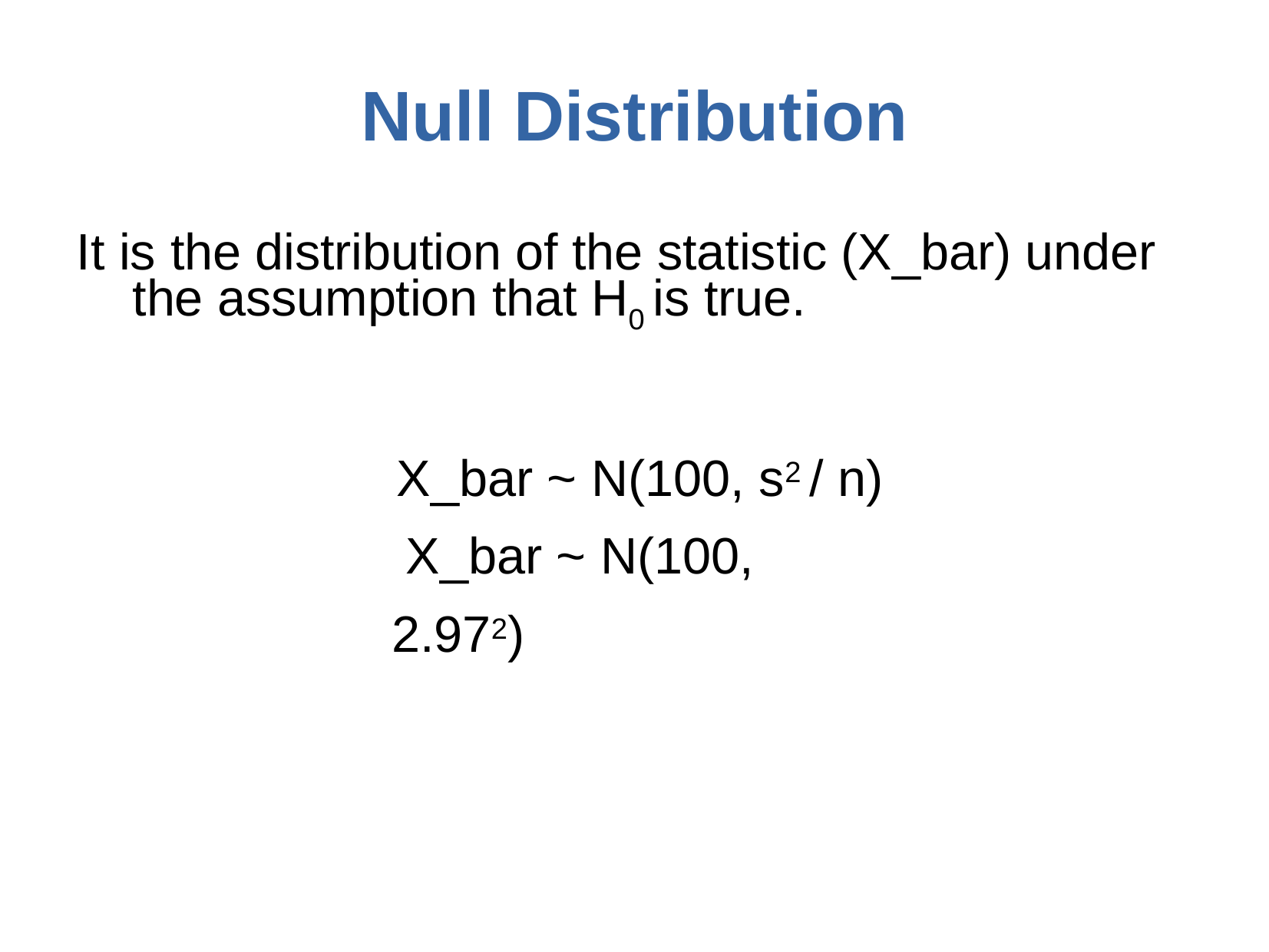

# Null Distribution
It is the distribution of the statistic (X_bar) under  the assumption that H0 is true.

X_bar ~ N(100, s2 / n)  X_bar ~ N(100, 2.972)